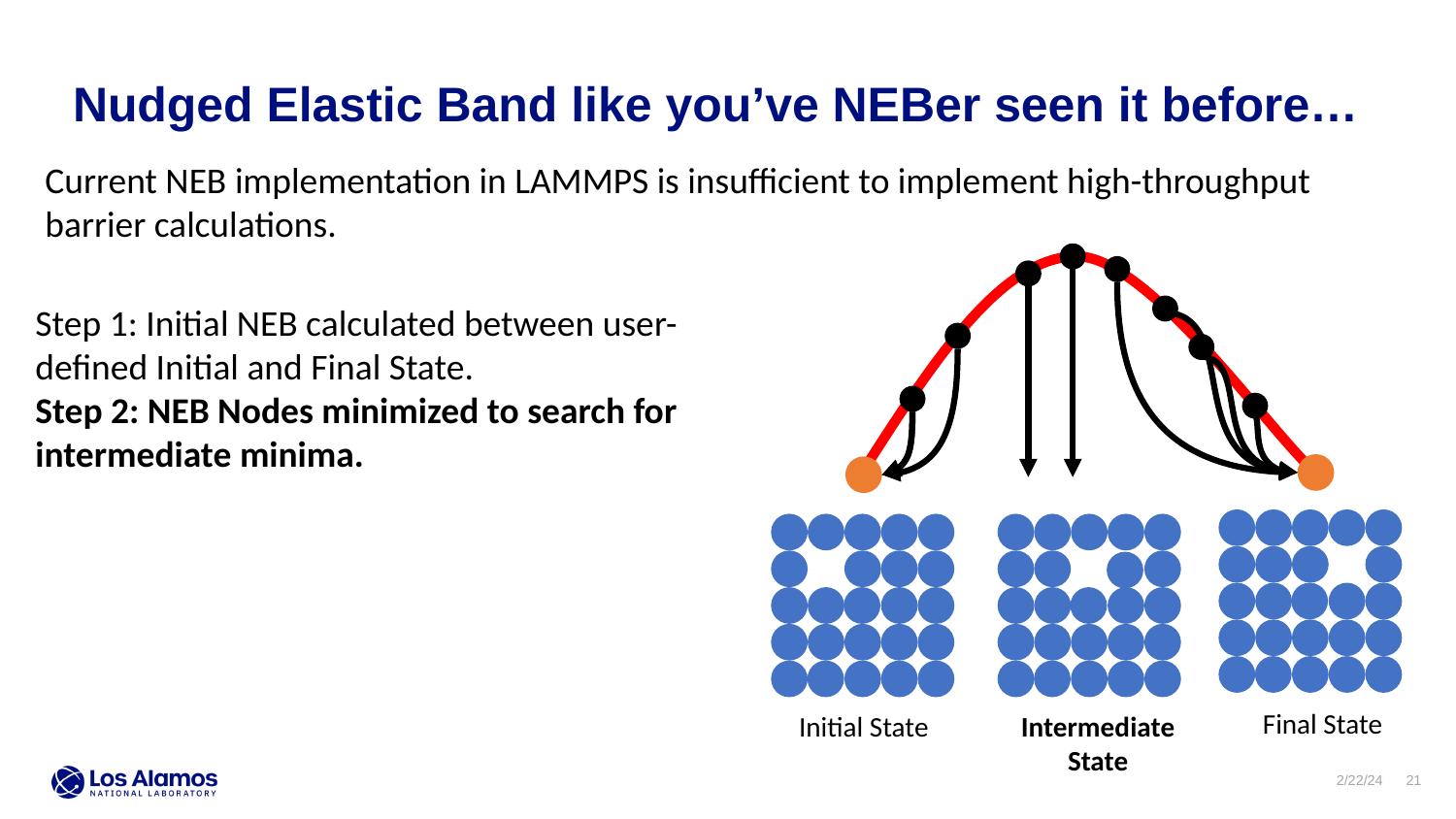

Nudged Elastic Band like you’ve NEBer seen it before…
Current NEB implementation in LAMMPS is insufficient to implement high-throughput barrier calculations.

Step 1: Initial NEB calculated between user-defined Initial and Final State.
Step 2: NEB Nodes minimized to search for intermediate minima.

Output

Connection

Transition
Transition
finalState (State)
finalState (State)
initialState (State)
initialState (State)

Forward Barrier
Forward Barrier

dE
dE
Final State
Initial State
Intermediate
State